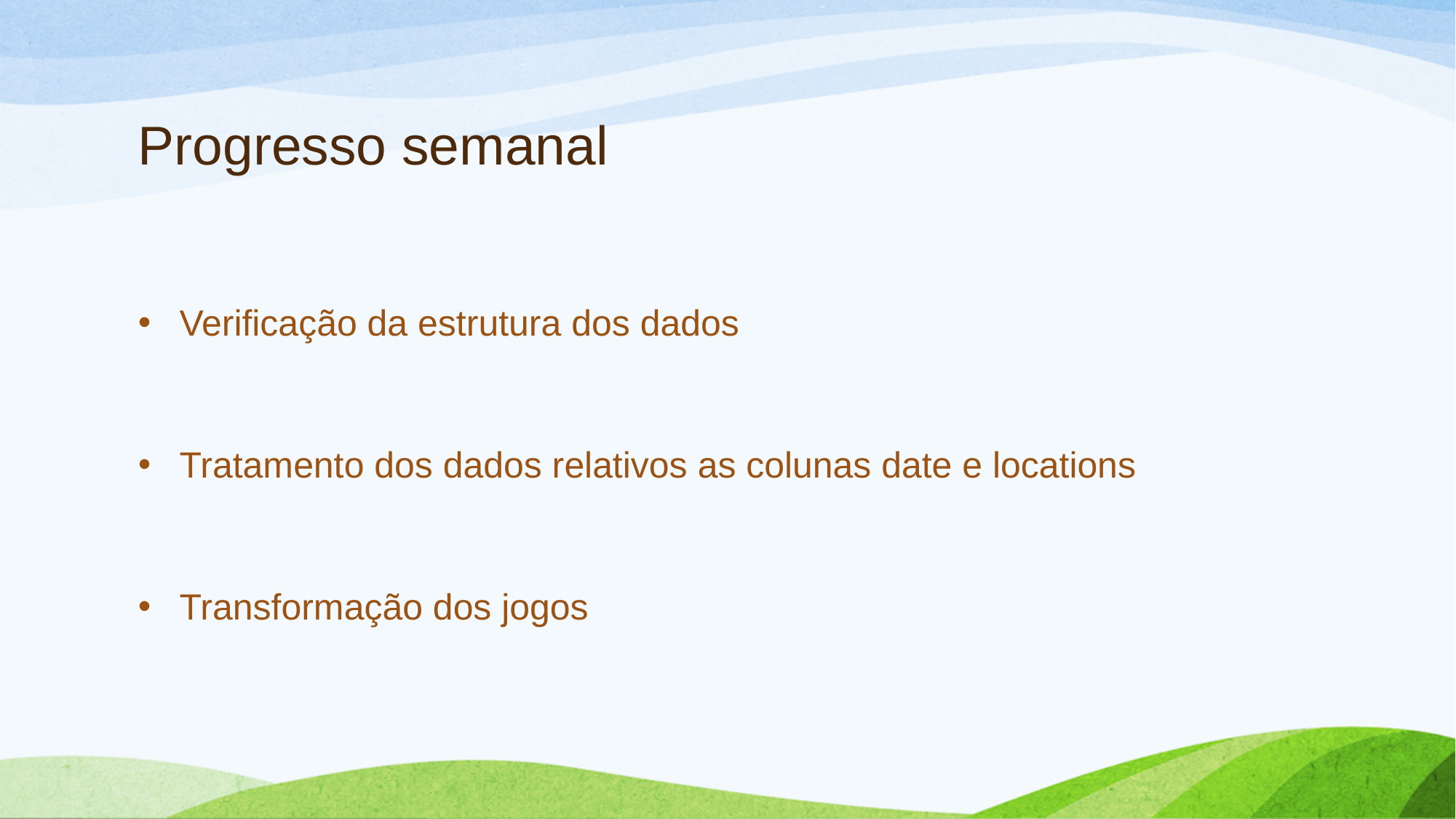

# Progresso semanal
Verificação da estrutura dos dados

Tratamento dos dados relativos as colunas date e locations

Transformação dos jogos